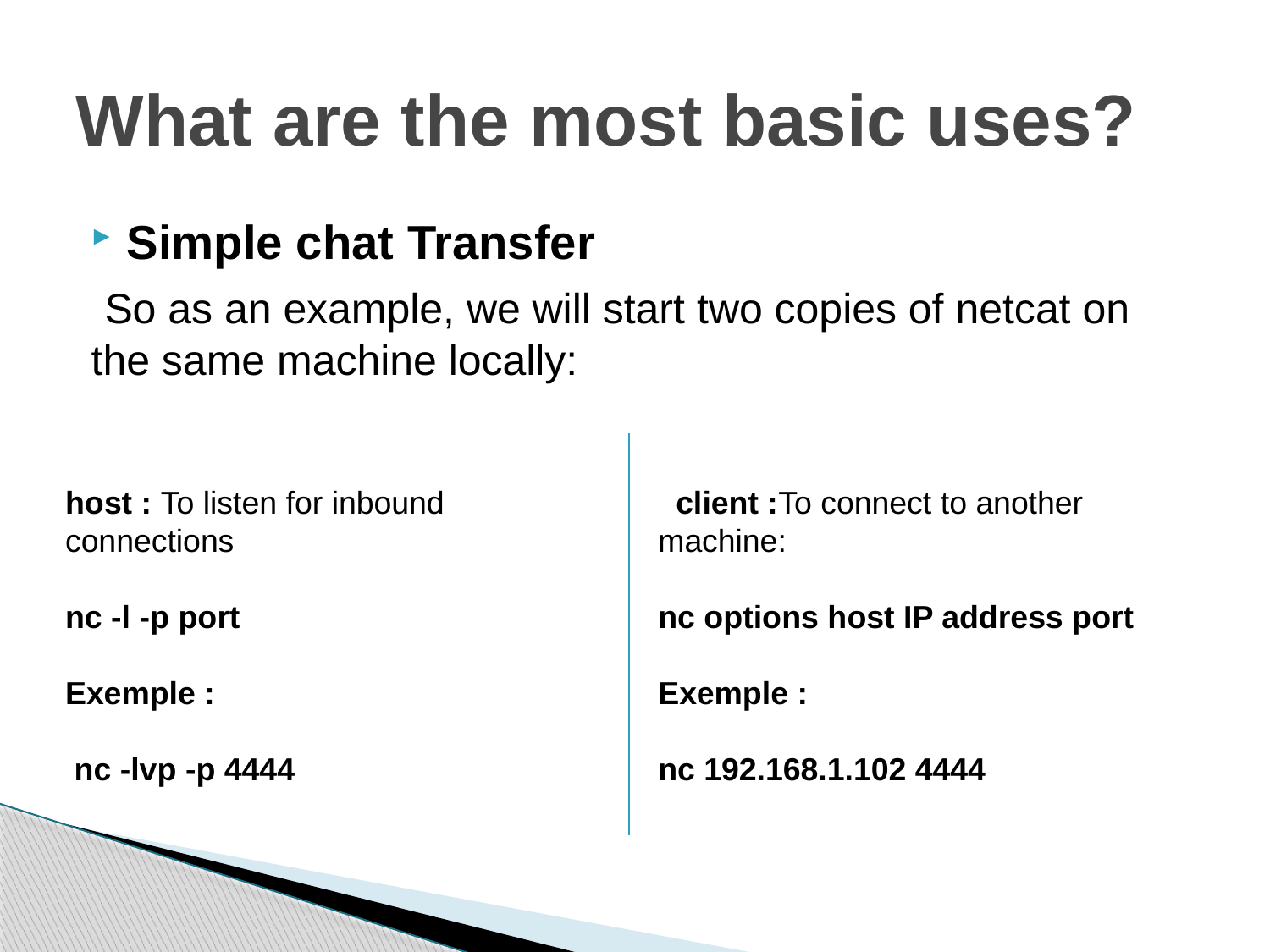

# What are the most basic uses?
Simple chat Transfer
 So as an example, we will start two copies of netcat on the same machine locally:
host : To listen for inbound connections

nc -l -p port

Exemple :

 nc -lvp -p 4444
  client :To connect to another machine:

nc options host IP address port

Exemple :

nc 192.168.1.102 4444